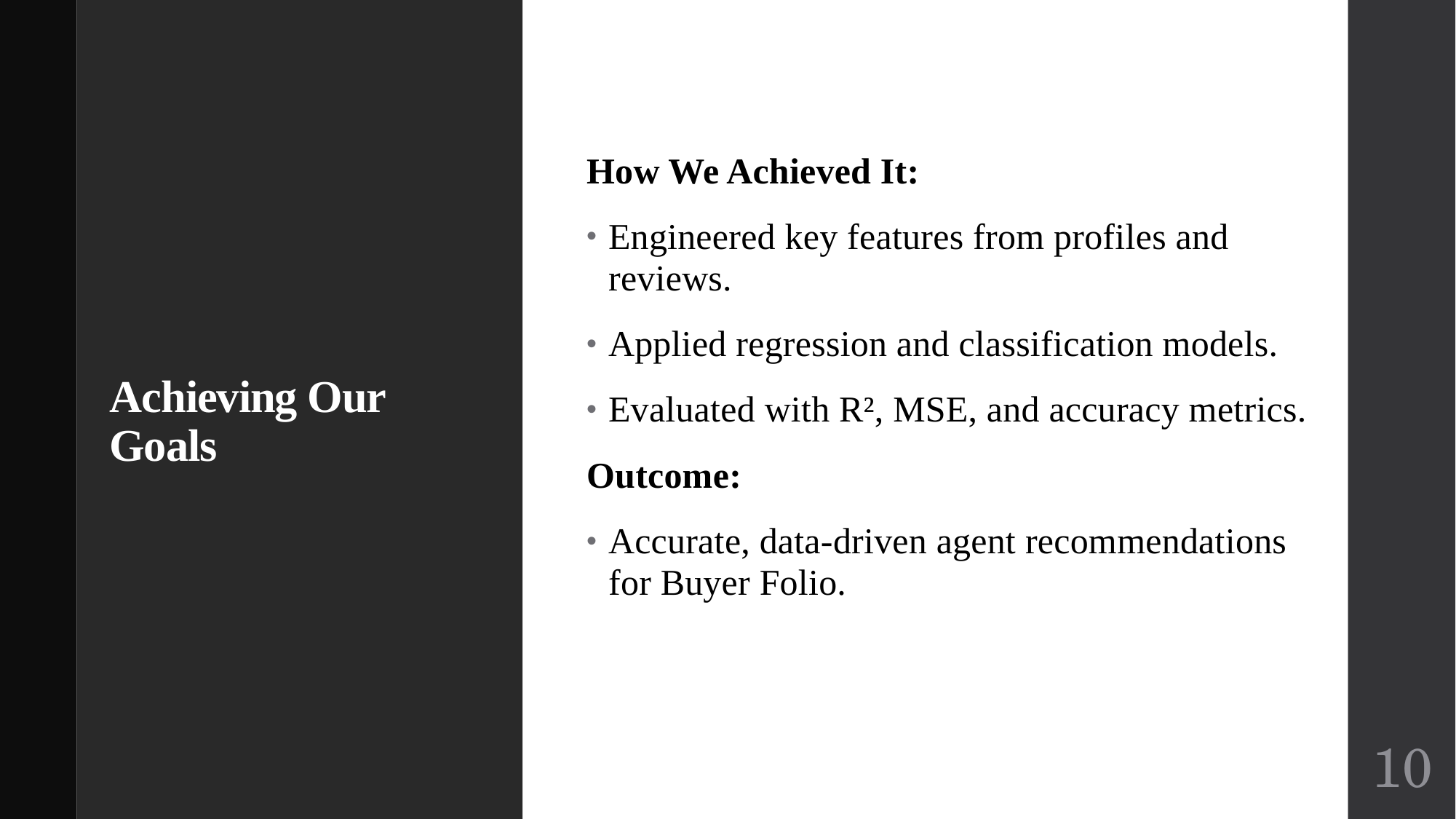

How We Achieved It:
Engineered key features from profiles and reviews.
Applied regression and classification models.
Evaluated with R², MSE, and accuracy metrics.
Outcome:
Accurate, data-driven agent recommendations for Buyer Folio.

# Achieving Our Goals
10